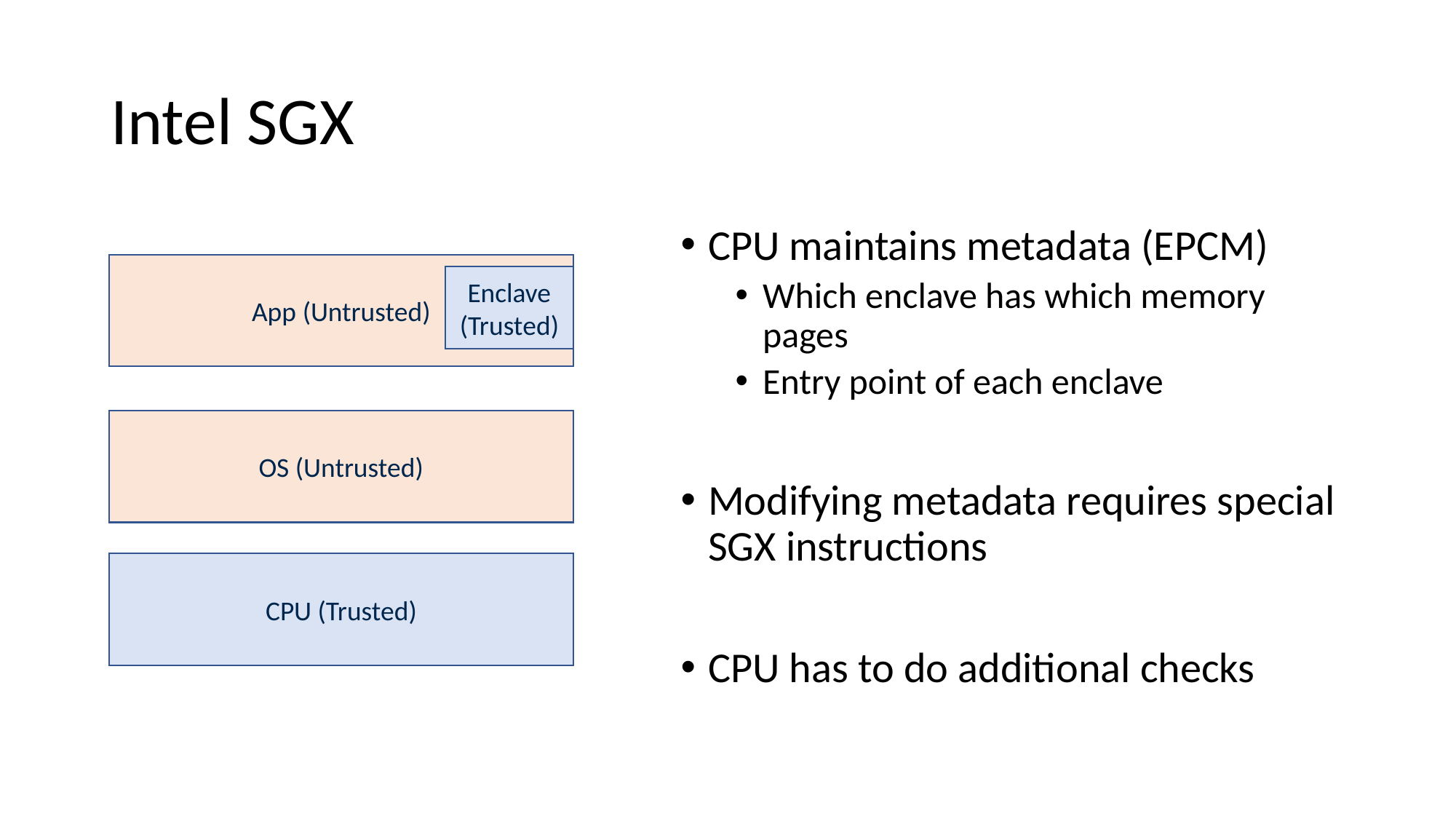

# Intel SGX
CPU maintains metadata (EPCM)
Which enclave has which memory pages
Entry point of each enclave

Modifying metadata requires special SGX instructions

CPU has to do additional checks

App (Untrusted)
Enclave (Trusted)
OS (Untrusted)
CPU (Trusted)